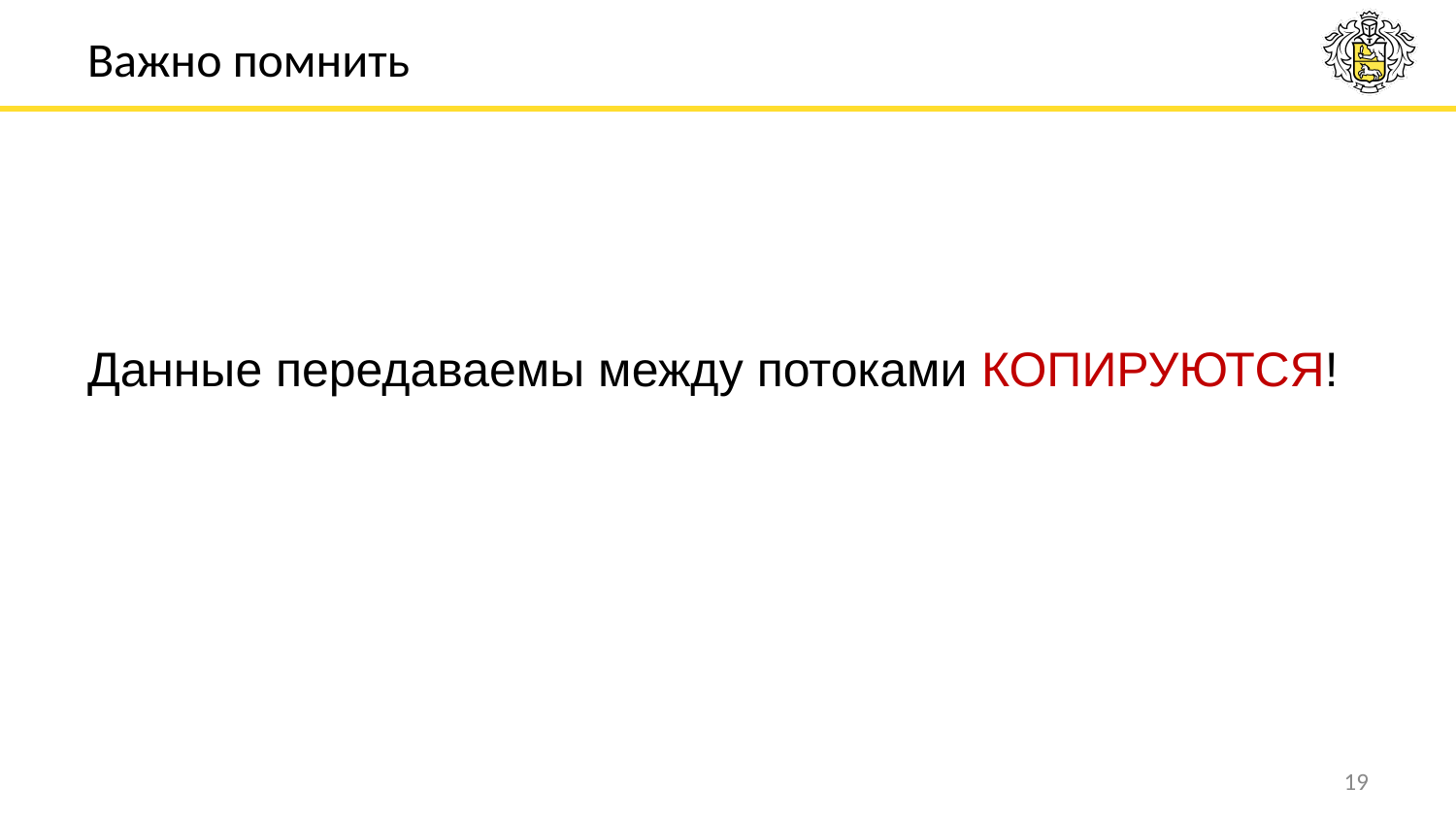

# Важно помнить
Данные передаваемы между потоками КОПИРУЮТСЯ!
19